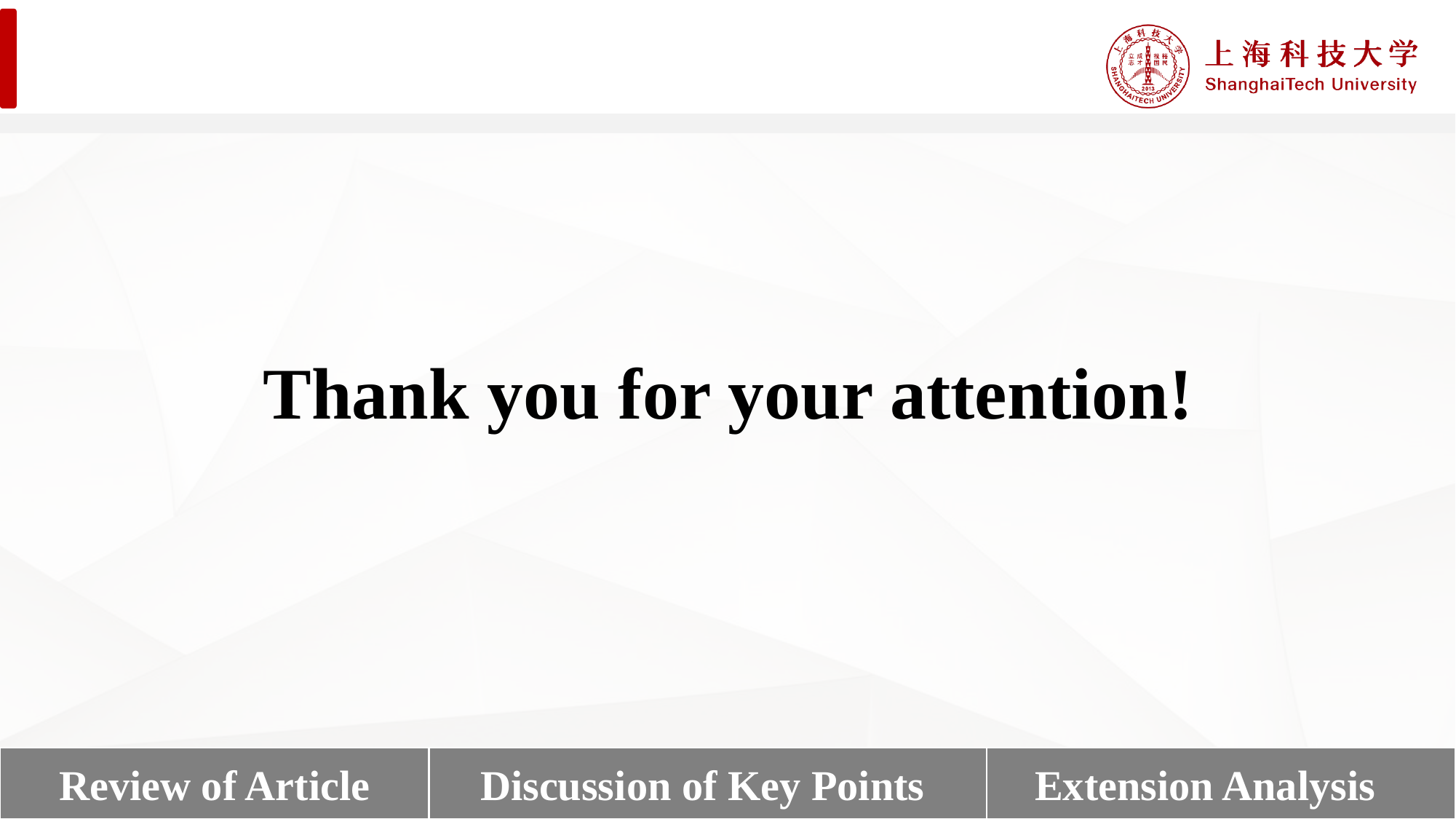

Thank you for your attention!
Extension Analysis
Review of Article
Discussion of Key Points